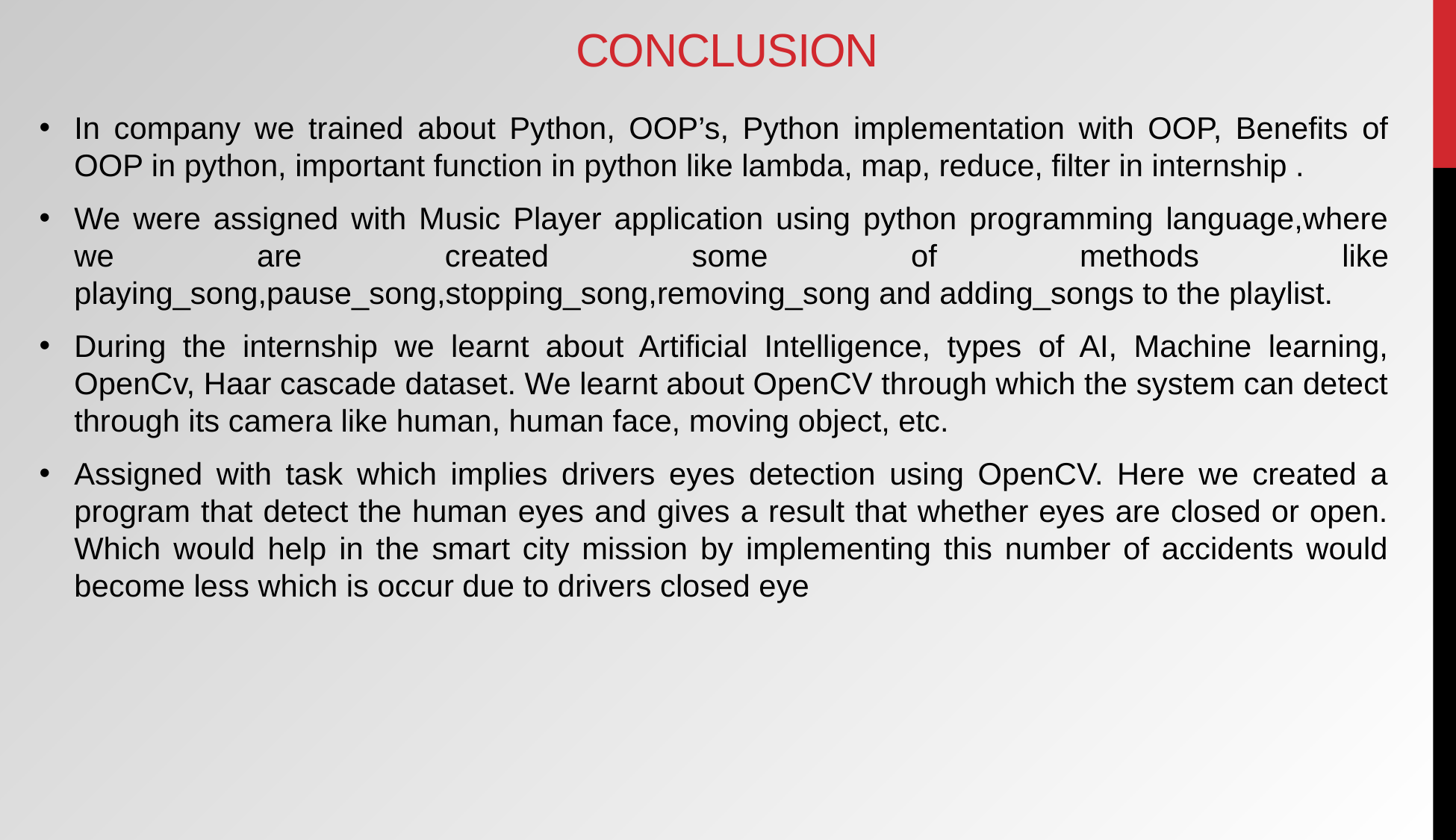

# CONCLUSION
In company we trained about Python, OOP’s, Python implementation with OOP, Benefits of OOP in python, important function in python like lambda, map, reduce, filter in internship .
We were assigned with Music Player application using python programming language,where we are created some of methods like playing_song,pause_song,stopping_song,removing_song and adding_songs to the playlist.
During the internship we learnt about Artificial Intelligence, types of AI, Machine learning, OpenCv, Haar cascade dataset. We learnt about OpenCV through which the system can detect through its camera like human, human face, moving object, etc.
Assigned with task which implies drivers eyes detection using OpenCV. Here we created a program that detect the human eyes and gives a result that whether eyes are closed or open. Which would help in the smart city mission by implementing this number of accidents would become less which is occur due to drivers closed eye